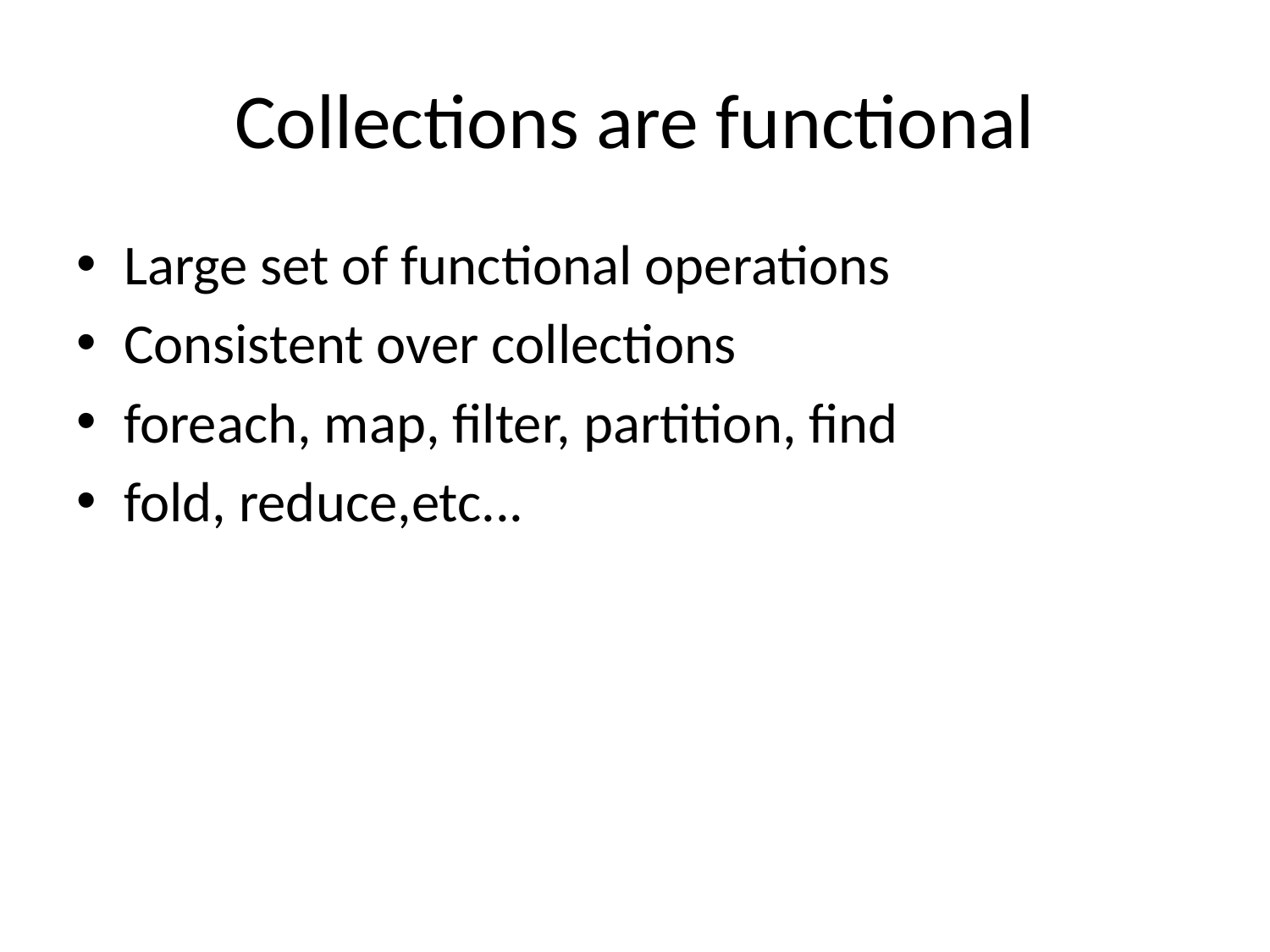

# Collections are functional
Large set of functional operations
Consistent over collections
foreach, map, filter, partition, find
fold, reduce,etc...